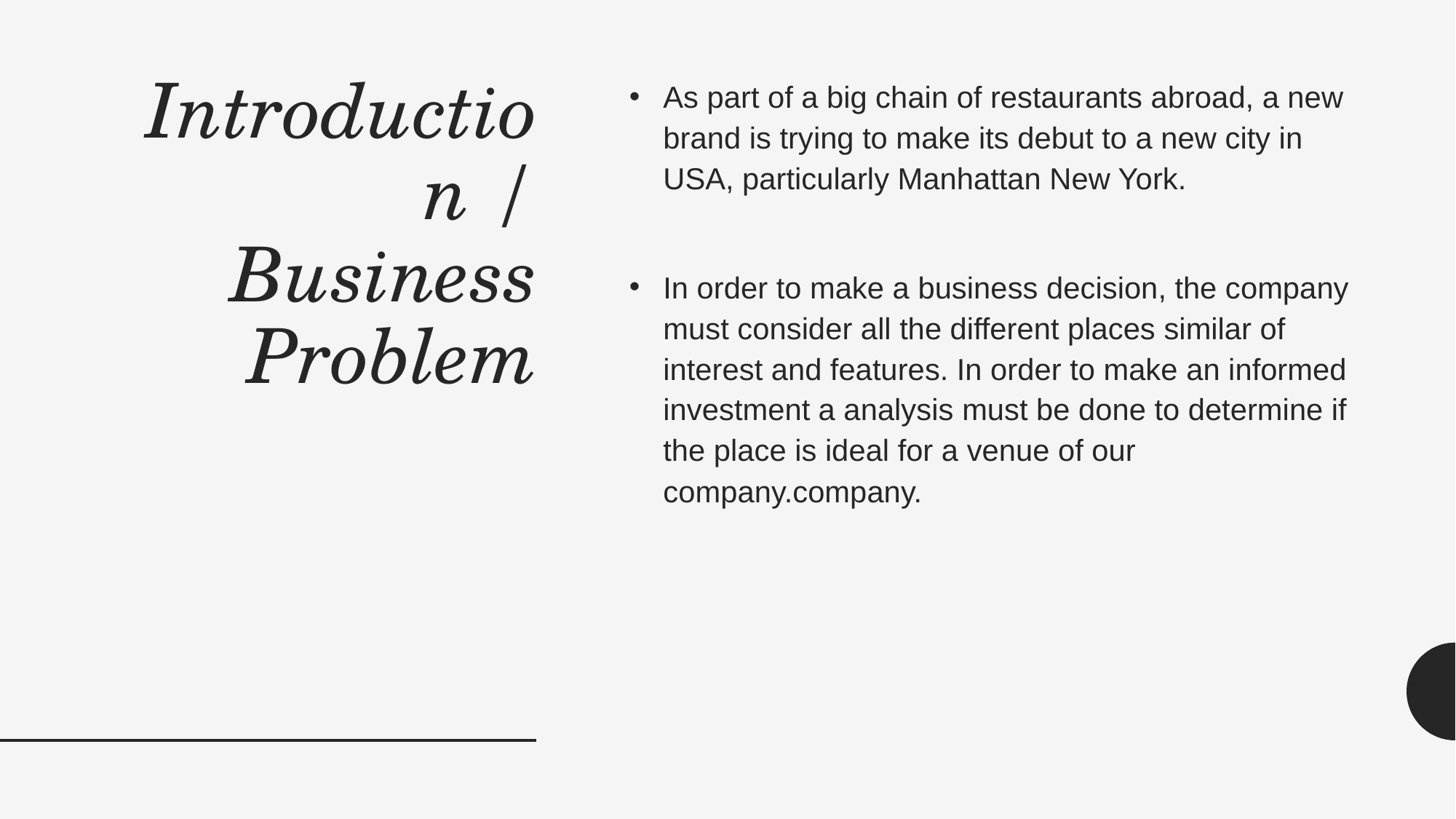

# Introduction / Business Problem
As part of a big chain of restaurants abroad, a new brand is trying to make its debut to a new city in USA, particularly Manhattan New York.

In order to make a business decision, the company must consider all the different places similar of interest and features. In order to make an informed investment a analysis must be done to determine if the place is ideal for a venue of our company.company.